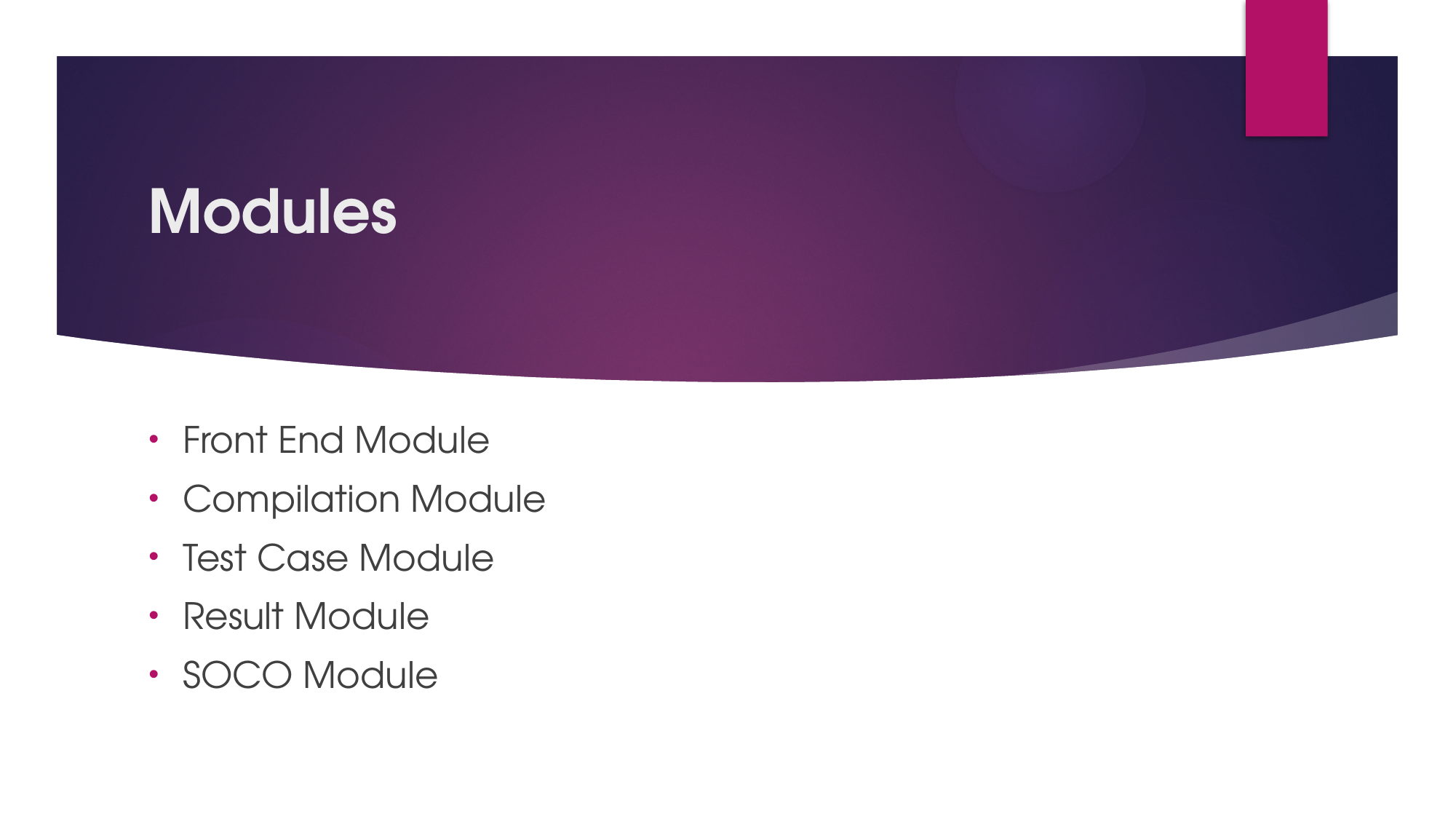

# Modules
Front End Module
Compilation Module
Test Case Module
Result Module
SOCO Module